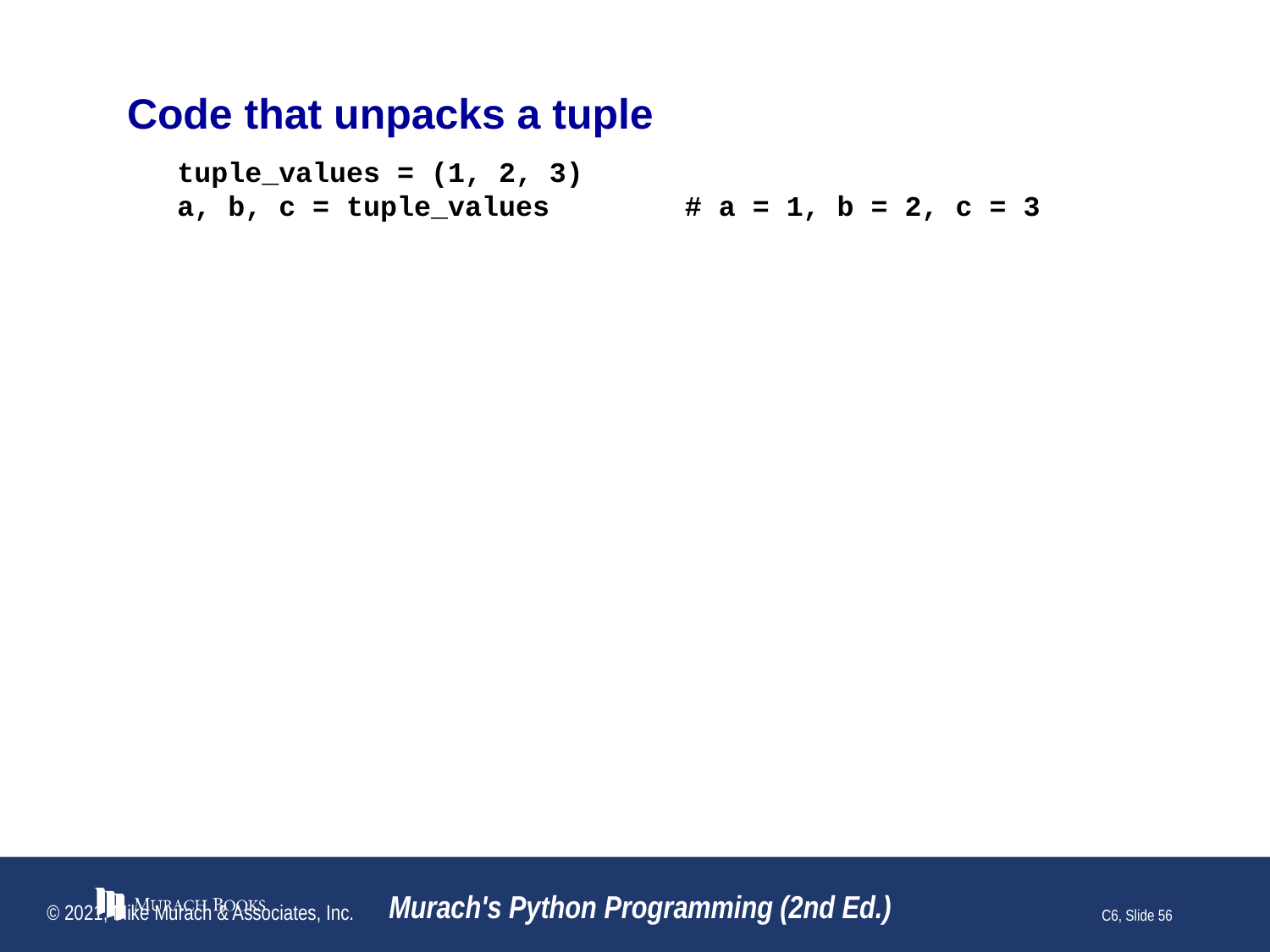

# Code that unpacks a tuple
tuple_values = (1, 2, 3)
a, b, c = tuple_values        # a = 1, b = 2, c = 3

© 2021, Mike Murach & Associates, Inc.
Murach's Python Programming (2nd Ed.)

C6, Slide 56